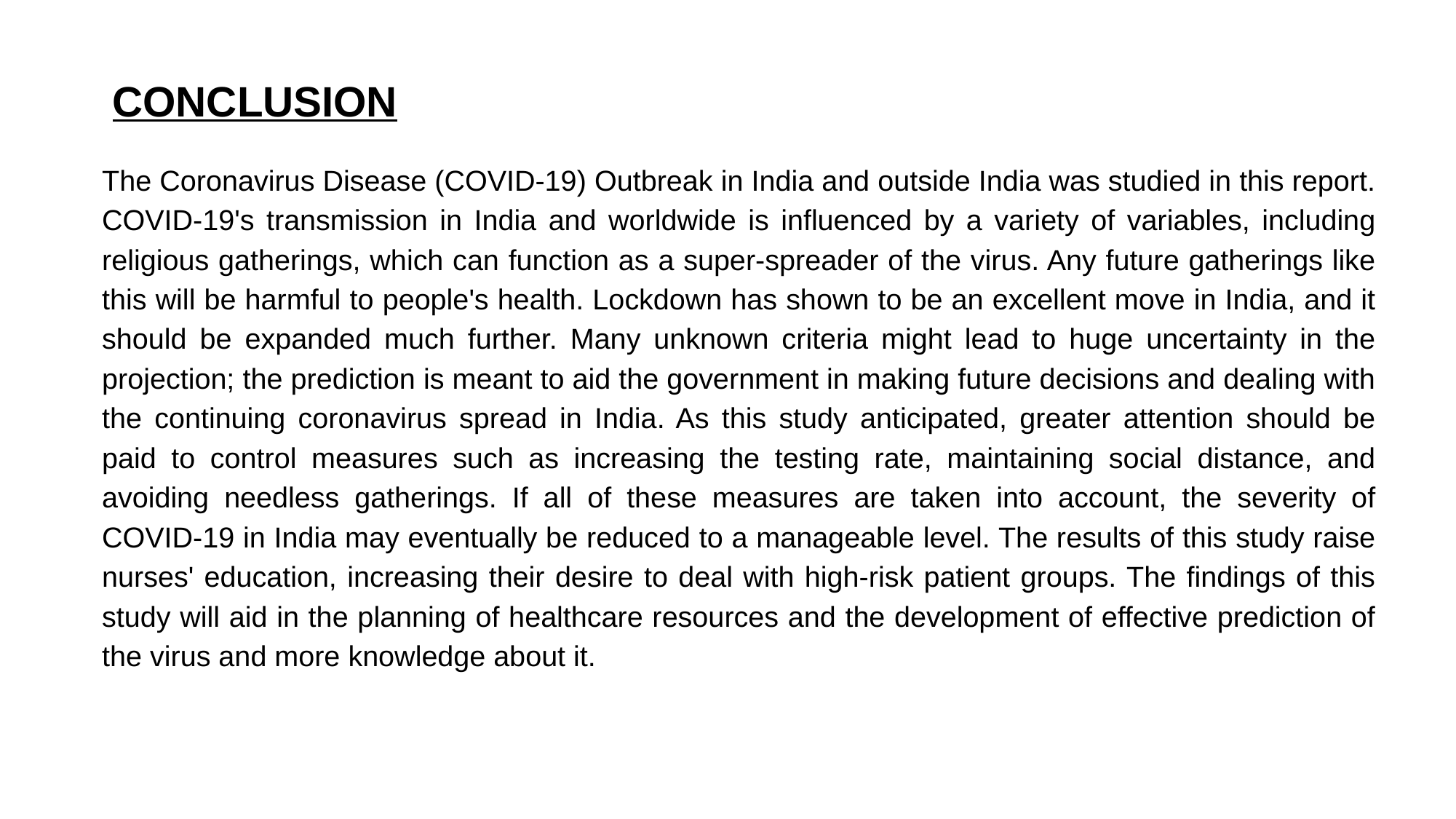

# CONCLUSION
The Coronavirus Disease (COVID-19) Outbreak in India and outside India was studied in this report. COVID-19's transmission in India and worldwide is influenced by a variety of variables, including religious gatherings, which can function as a super-spreader of the virus. Any future gatherings like this will be harmful to people's health. Lockdown has shown to be an excellent move in India, and it should be expanded much further. Many unknown criteria might lead to huge uncertainty in the projection; the prediction is meant to aid the government in making future decisions and dealing with the continuing coronavirus spread in India. As this study anticipated, greater attention should be paid to control measures such as increasing the testing rate, maintaining social distance, and avoiding needless gatherings. If all of these measures are taken into account, the severity of COVID-19 in India may eventually be reduced to a manageable level. The results of this study raise nurses' education, increasing their desire to deal with high-risk patient groups. The findings of this study will aid in the planning of healthcare resources and the development of effective prediction of the virus and more knowledge about it.